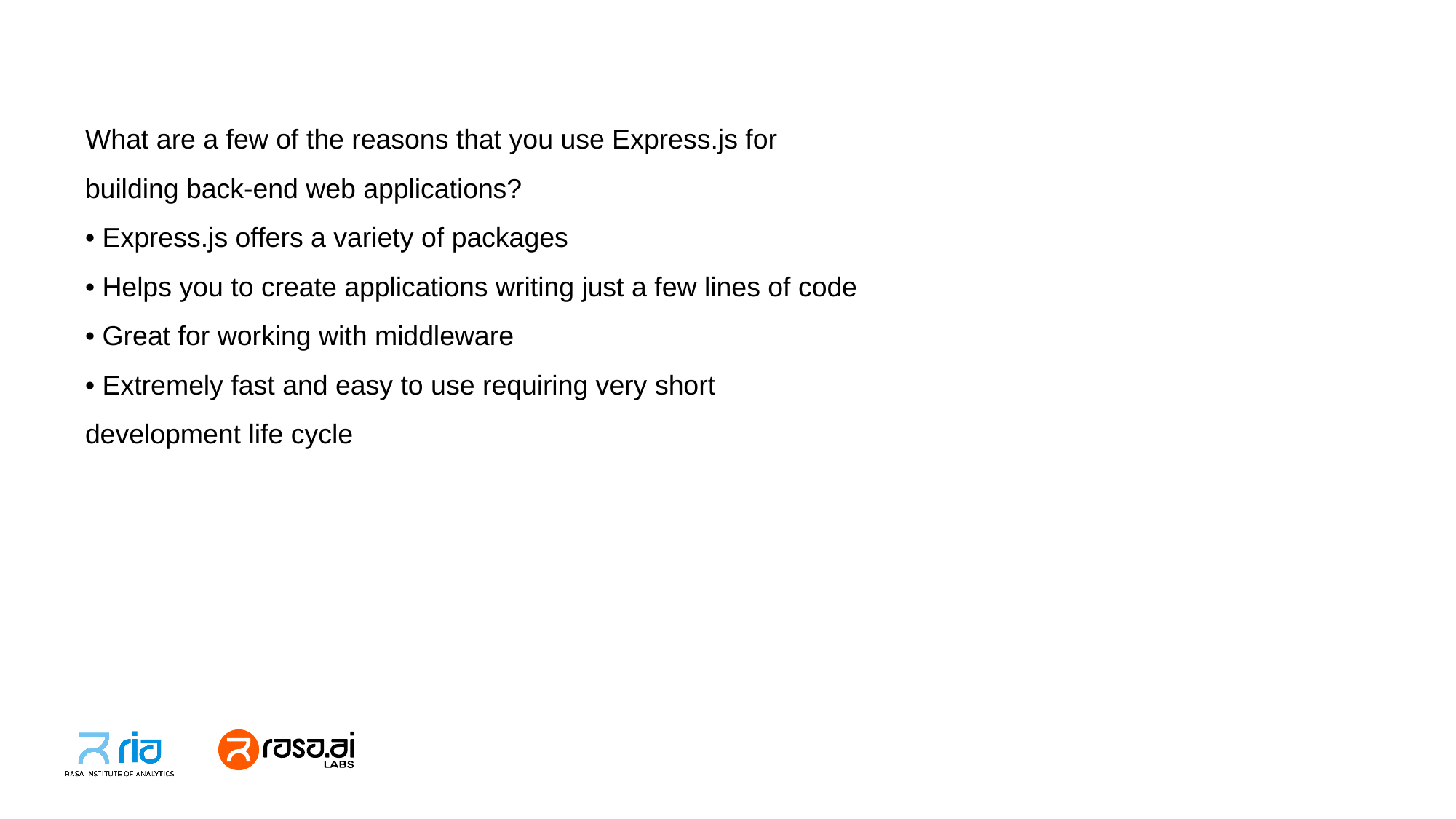

What are a few of the reasons that you use Express.js for building back-end web applications?
• Express.js offers a variety of packages
• Helps you to create applications writing just a few lines of code
• Great for working with middleware
• Extremely fast and easy to use requiring very short development life cycle